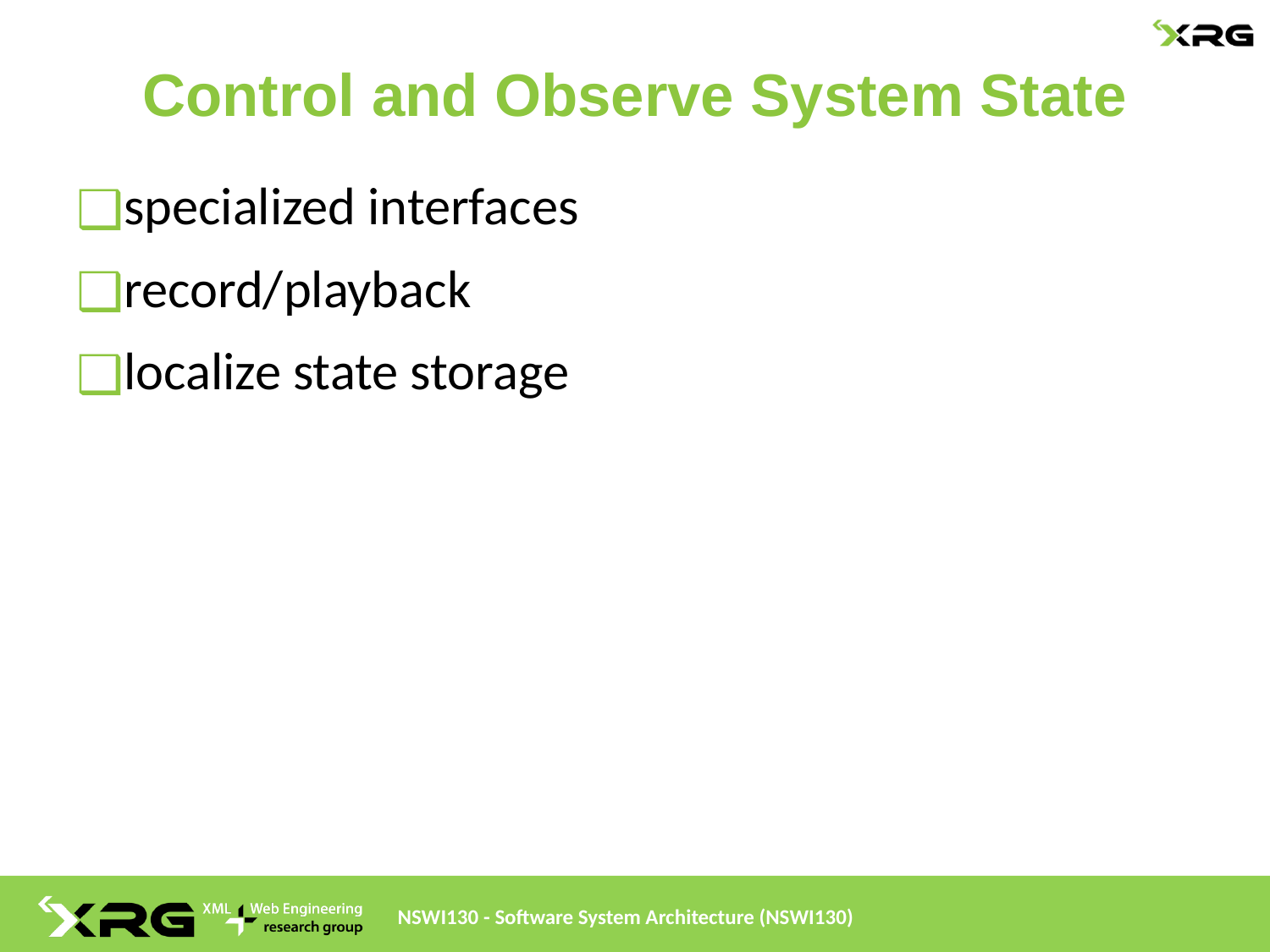

# Control and Observe System State
specialized interfaces
record/playback
localize state storage
NSWI130 - Software System Architecture (NSWI130)